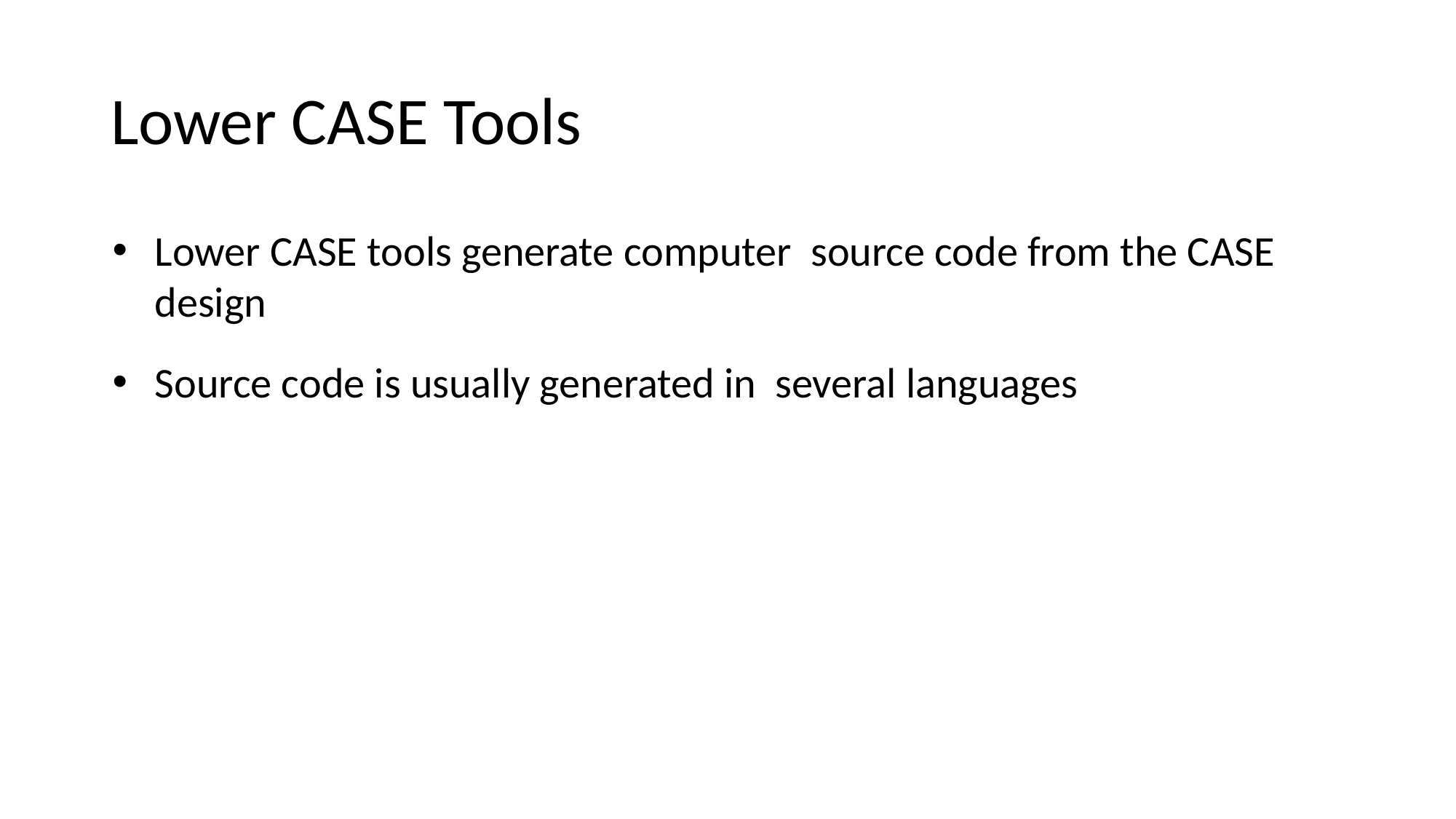

# Lower CASE Tools
Lower CASE tools generate computer  source code from the CASE design
Source code is usually generated in  several languages